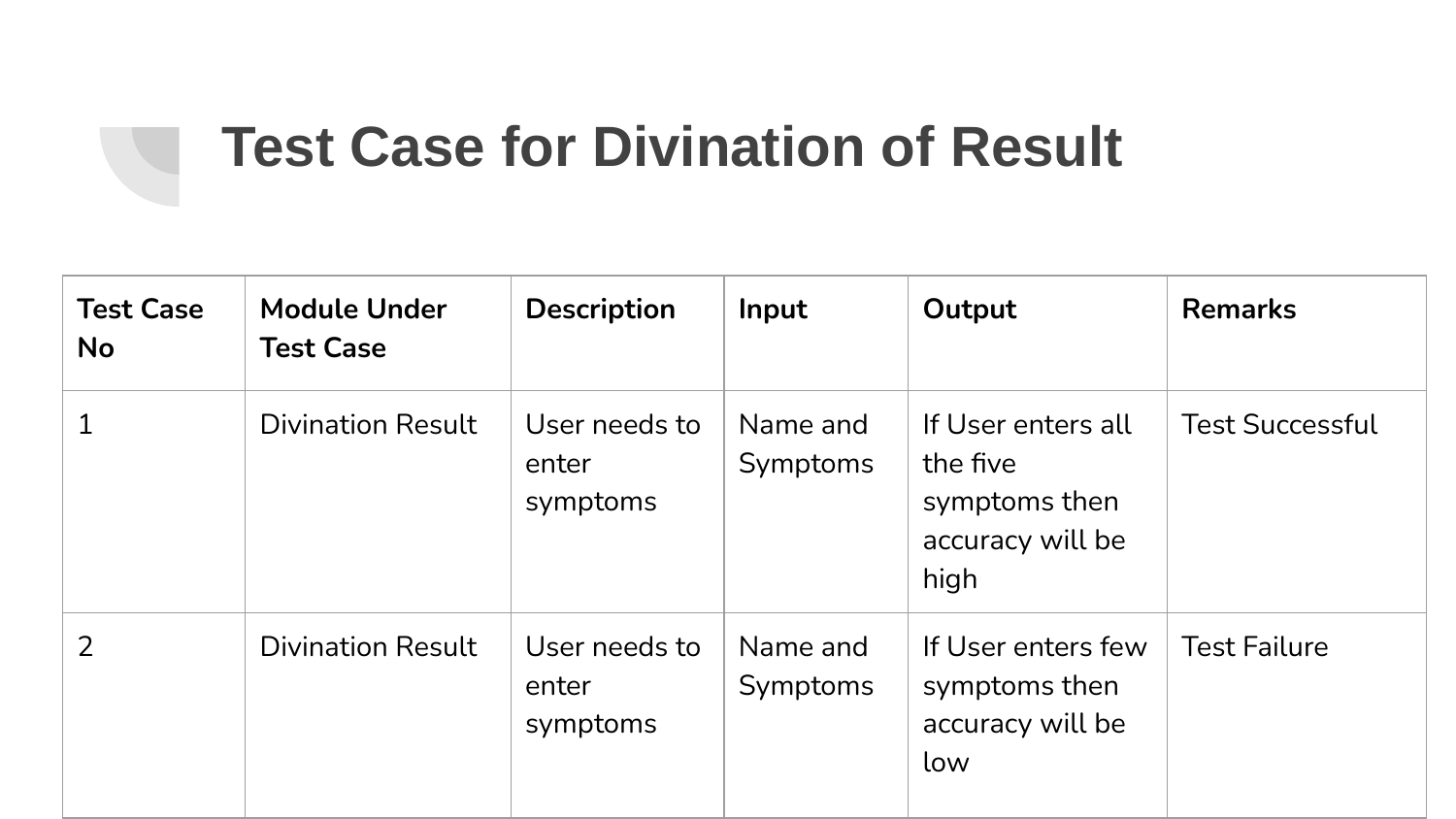

# Test Case for Divination of Result

| Test Case No | Module Under Test Case | Description | Input | Output | Remarks |
| --- | --- | --- | --- | --- | --- |
| 1 | Divination Result | User needs to enter symptoms | Name and Symptoms | If User enters all the five symptoms then accuracy will be high | Test Successful |
| 2 | Divination Result | User needs to enter symptoms | Name and Symptoms | If User enters few symptoms then accuracy will be low | Test Failure |